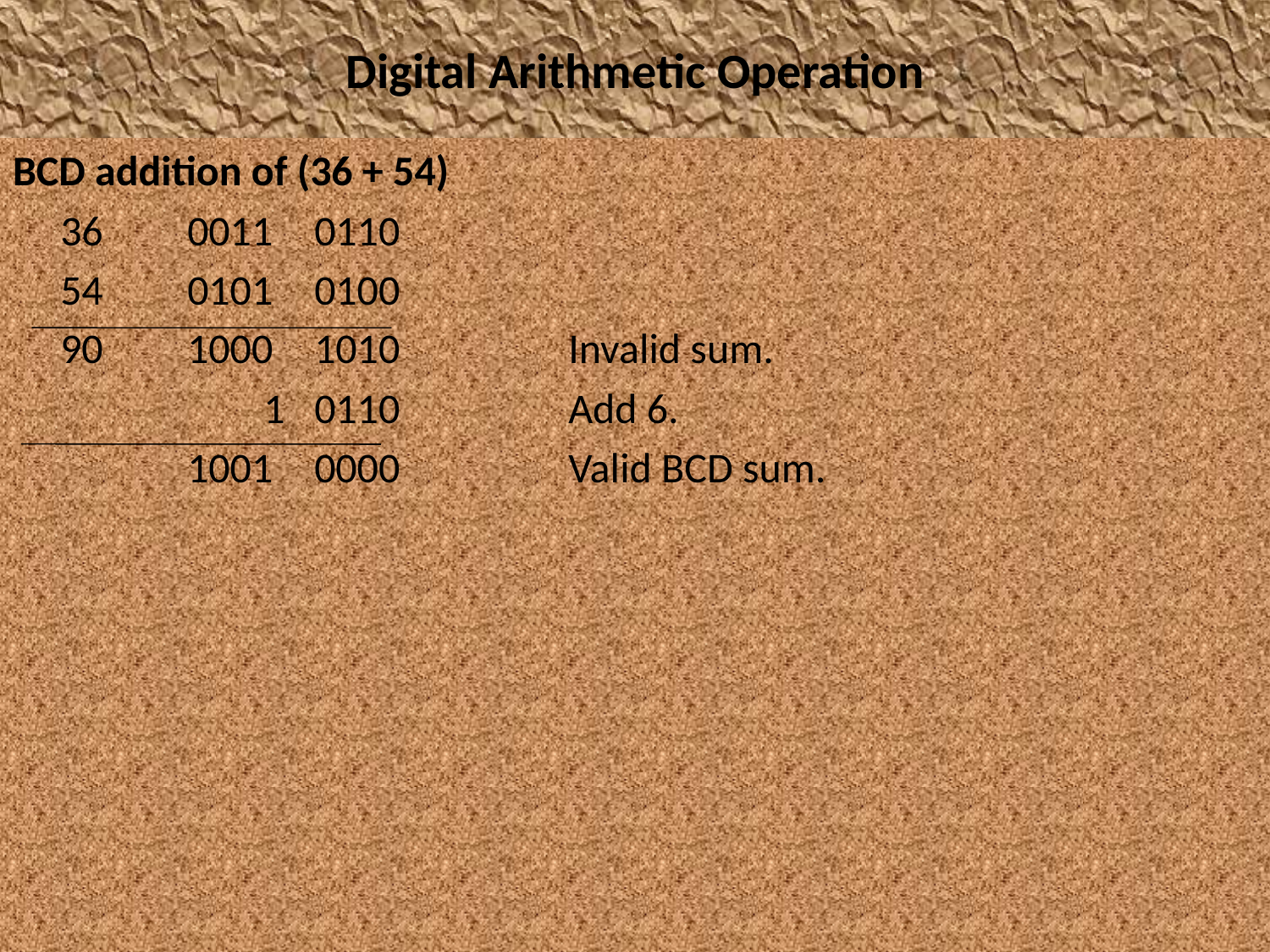

# Digital Arithmetic Operation
BCD addition of (36 + 54)
	36	0011	0110
	54	0101	0100
	90	1000	1010		Invalid sum.
		        1	0110		Add 6.
		1001	0000		Valid BCD sum.